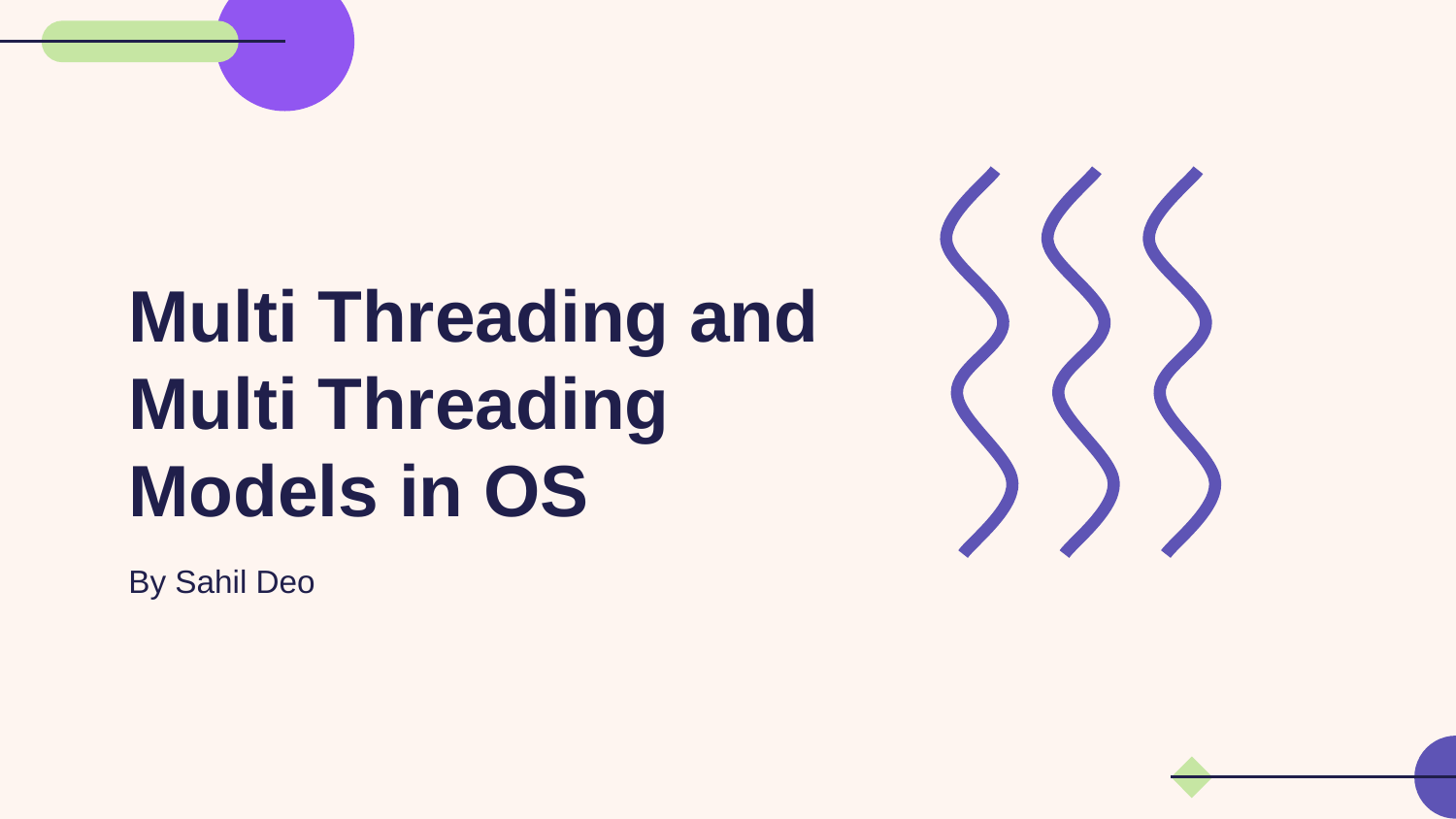

# Multi Threading and Multi Threading Models in OS
By Sahil Deo